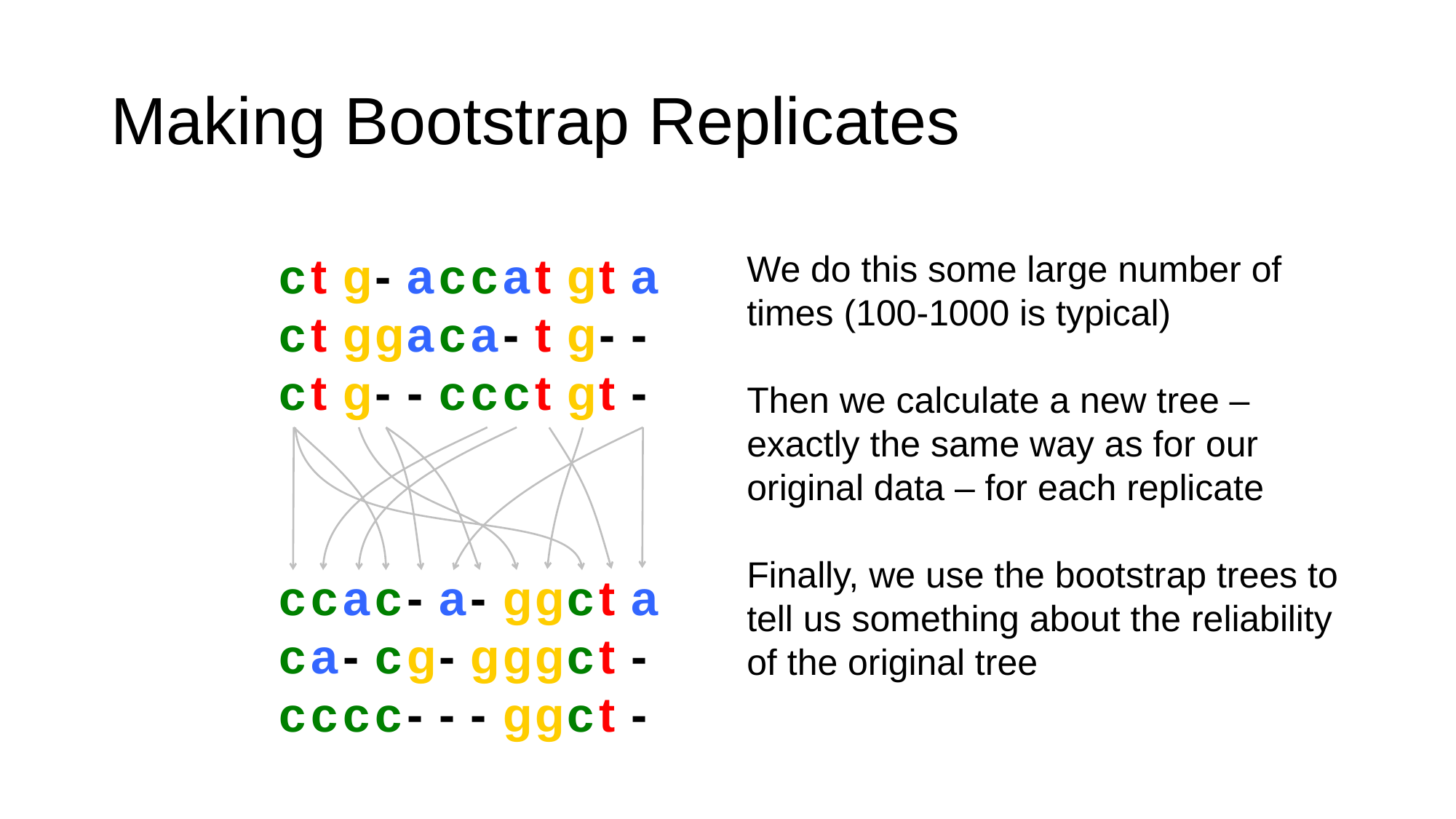

# Making Bootstrap Replicates
c
c
c
t
t
t
g
g
g
-
g
-
a
a
-
c
c
c
c
a
c
a
-
c
t
t
t
g
g
g
t
-
t
a
-
-
We do this some large number of times (100-1000 is typical)

Then we calculate a new tree – exactly the same way as for our original data – for each replicate

Finally, we use the bootstrap trees to tell us something about the reliability of the original tree

c
c
c
c
a
c
a
-
c
c
c
c
-
g
-
a
-
-
-
g
-
g
g
g
g
g
g
c
c
c
t
t
t
a
-
-